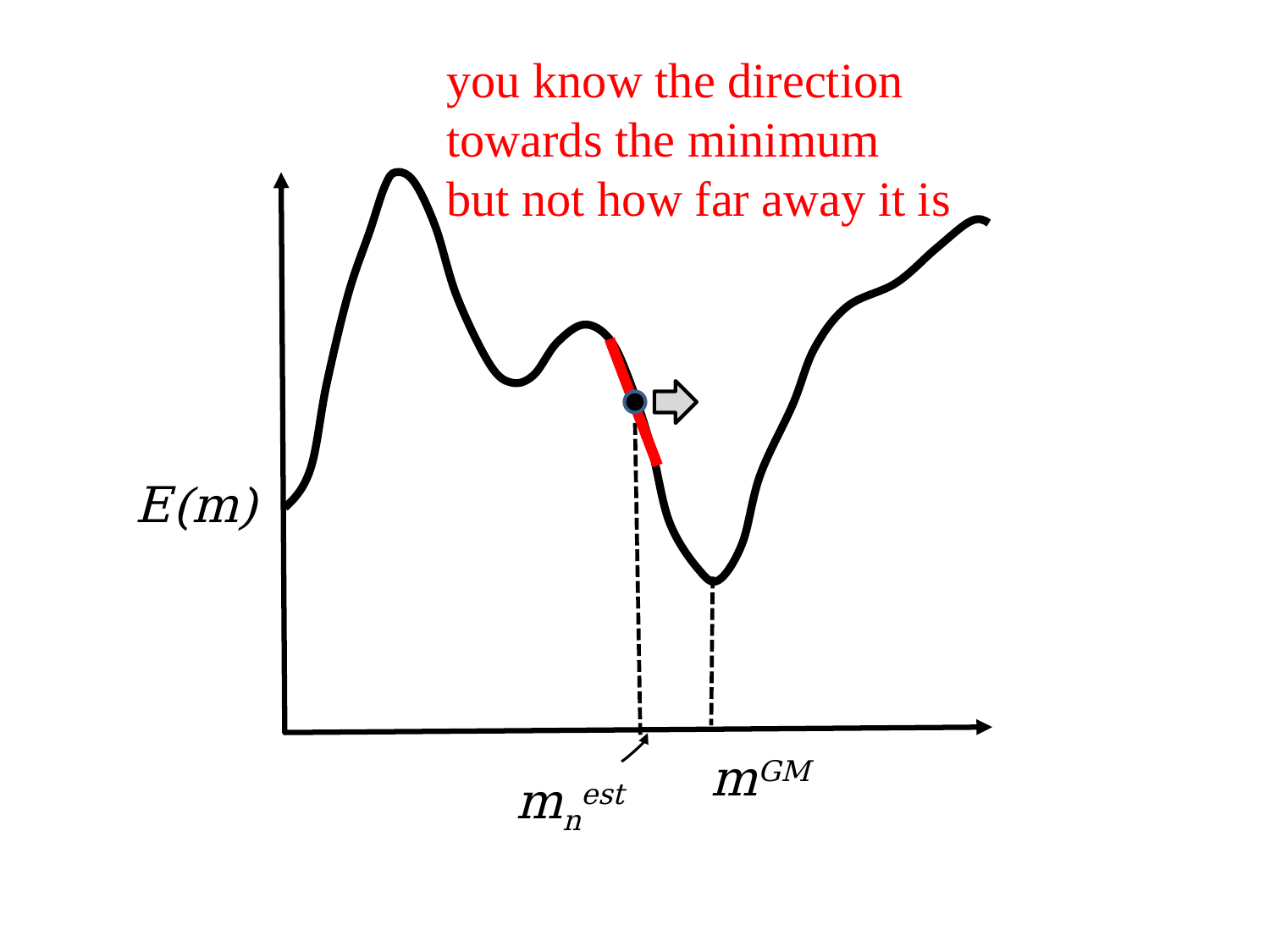

you know the direction
towards the minimum
but not how far away it is

E(m)

mGM
mnest